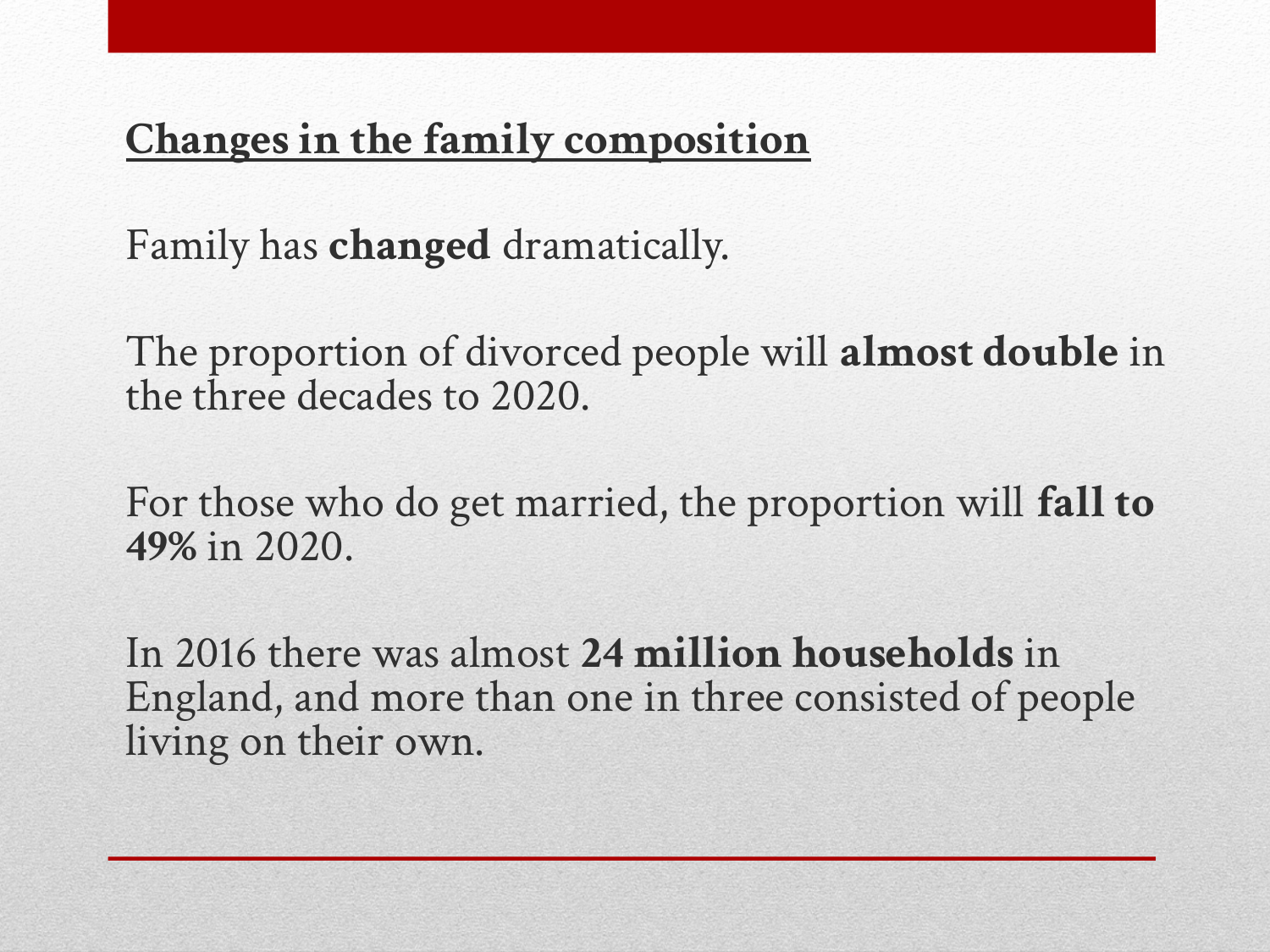

Changes in the family composition

	Family has changed dramatically.

	The proportion of divorced people will almost double in the three decades to 2020.

	For those who do get married, the proportion will fall to 49% in 2020.

	In 2016 there was almost 24 million households in England, and more than one in three consisted of people living on their own.